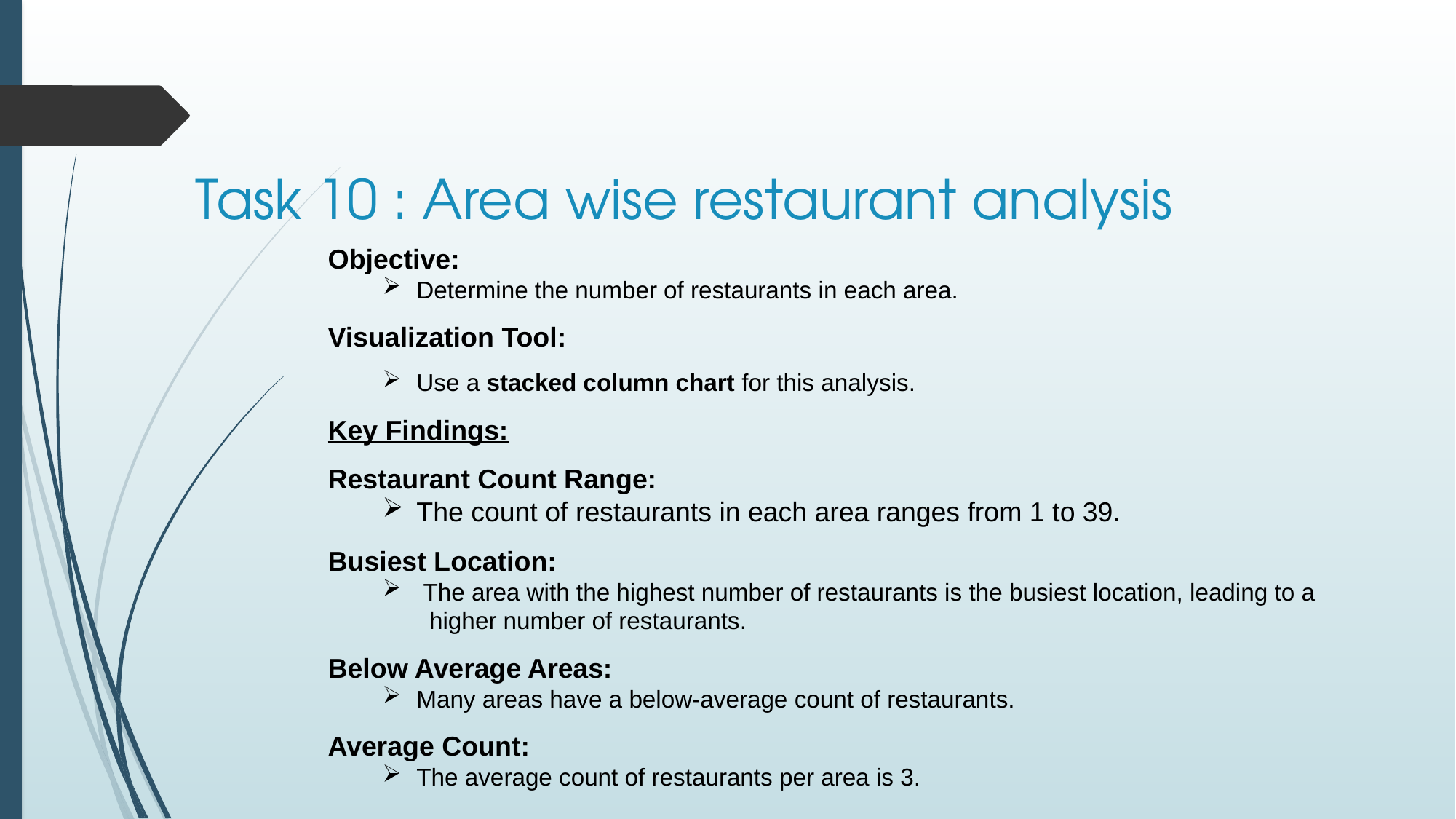

# Task 10 : Area wise restaurant analysis
Objective:
Determine the number of restaurants in each area.
Visualization Tool:
Use a stacked column chart for this analysis.
Key Findings:
Restaurant Count Range:
The count of restaurants in each area ranges from 1 to 39.
Busiest Location:
 The area with the highest number of restaurants is the busiest location, leading to a
        higher number of restaurants.
Below Average Areas:
Many areas have a below-average count of restaurants.
Average Count:
The average count of restaurants per area is 3.